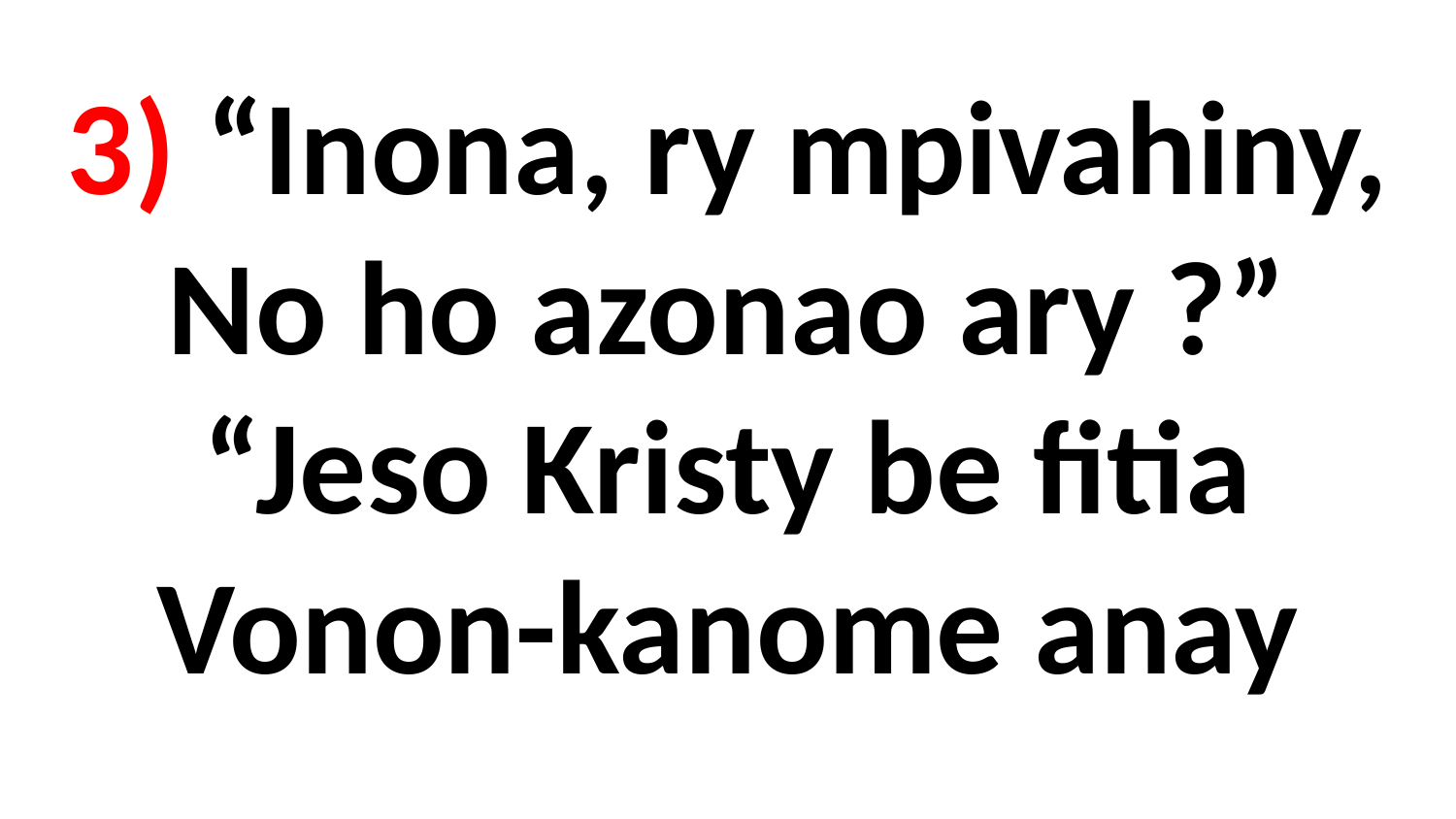

# 3) “Inona, ry mpivahiny, No ho azonao ary ?” “Jeso Kristy be fitia Vonon-kanome anay